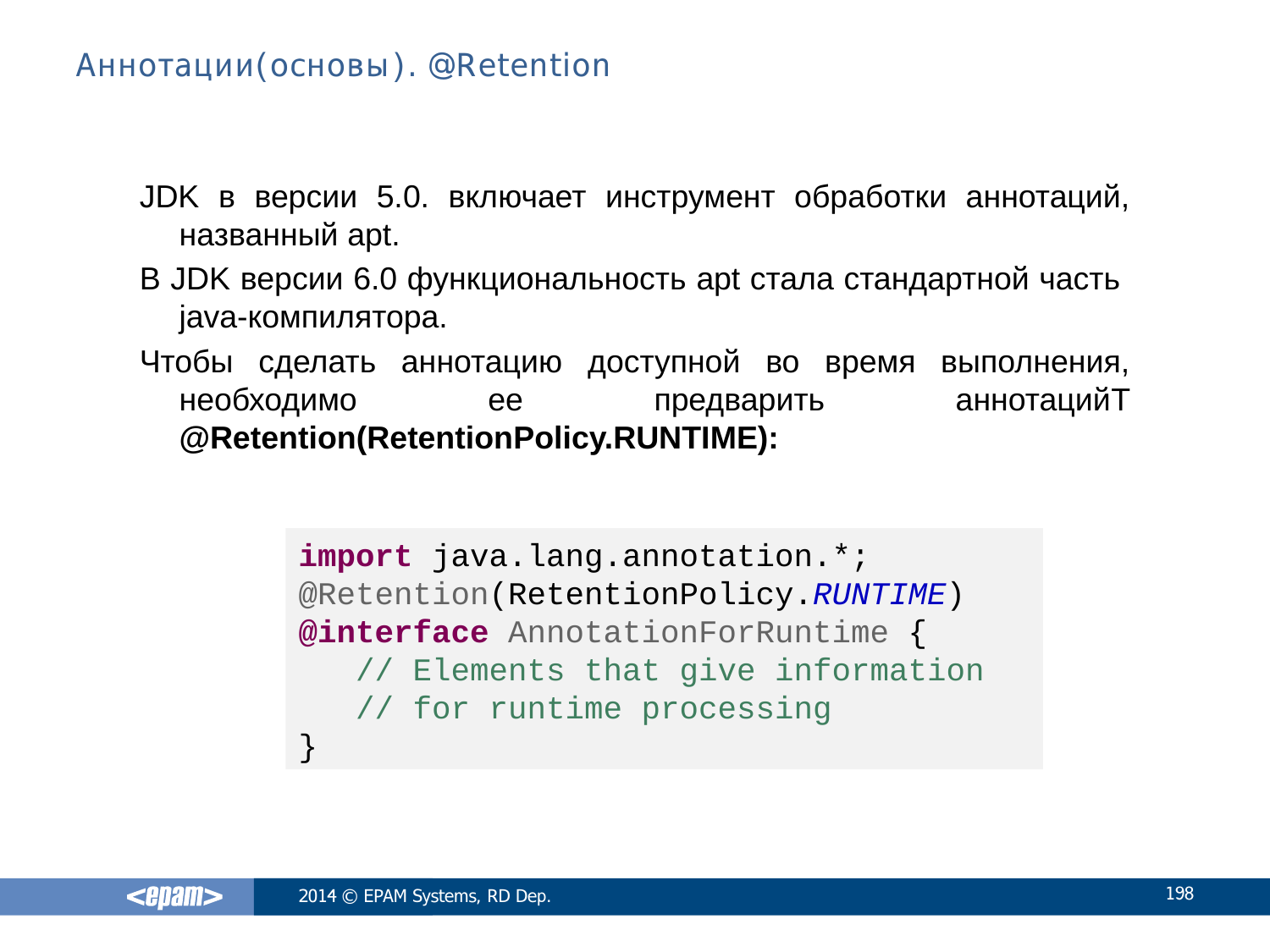

# Аннотации(основы). @Retention
JDK в версии 5.0. включает инструмент обработки аннотаций, названный apt.
В JDK версии 6.0 функциональность apt стала стандартной часть  java-компилятора.
Чтобы сделать аннотацию доступной во время выполнения, необходимо ее предварить аннотацийT @Retention(RetentionPolicy.RUNTIME):

import java.lang.annotation.*;
@Retention(RetentionPolicy.RUNTIME)
@interface AnnotationForRuntime {
   // Elements that give information
   // for runtime processing
}
198
2014 © EPAM Systems, RD Dep.